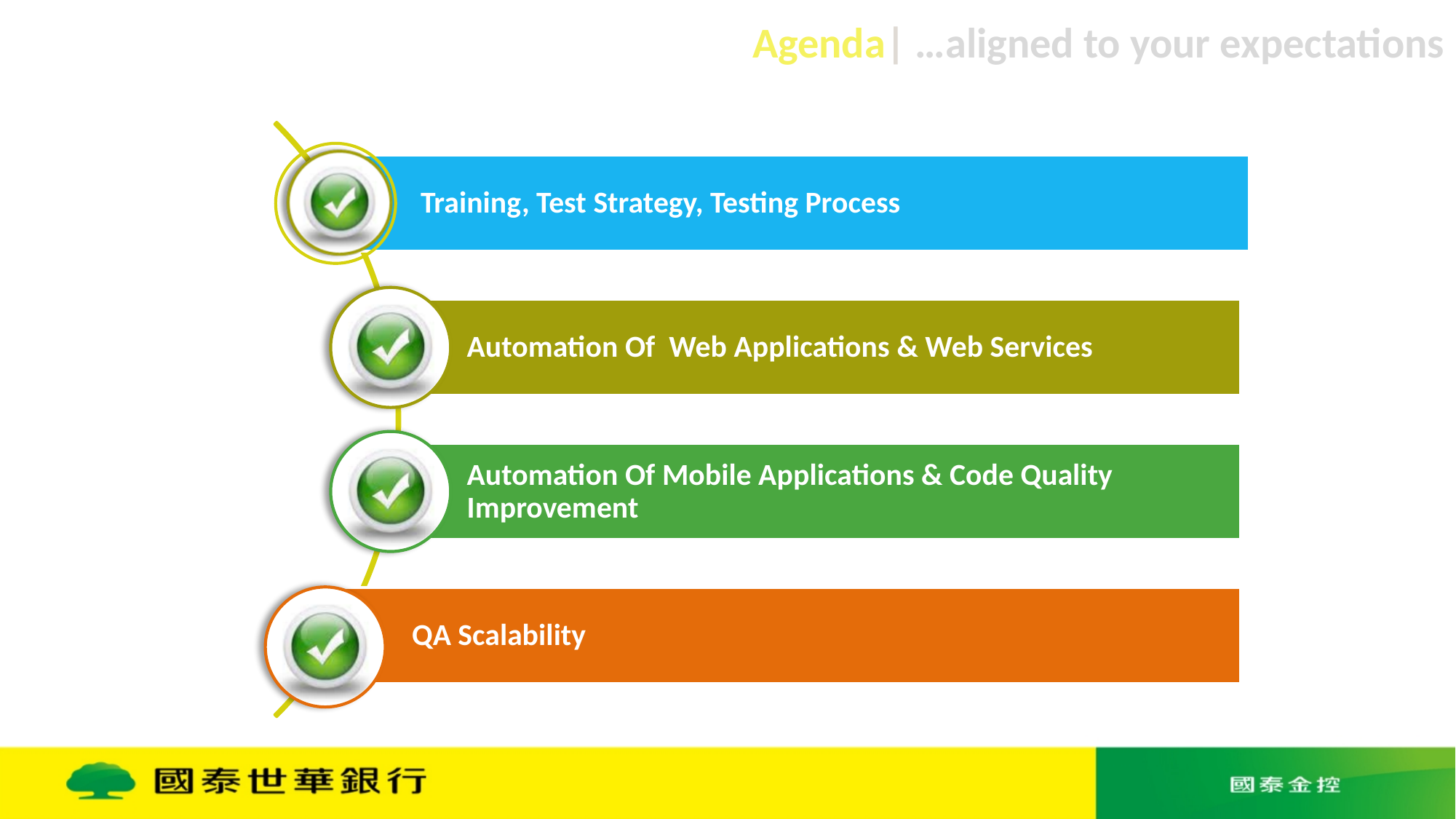

Agenda| …aligned to your expectations
Training, Test Strategy, Testing Process
Automation Of  Web Applications & Web Services
Automation Of Mobile Applications & Code Quality Improvement
QA Scalability